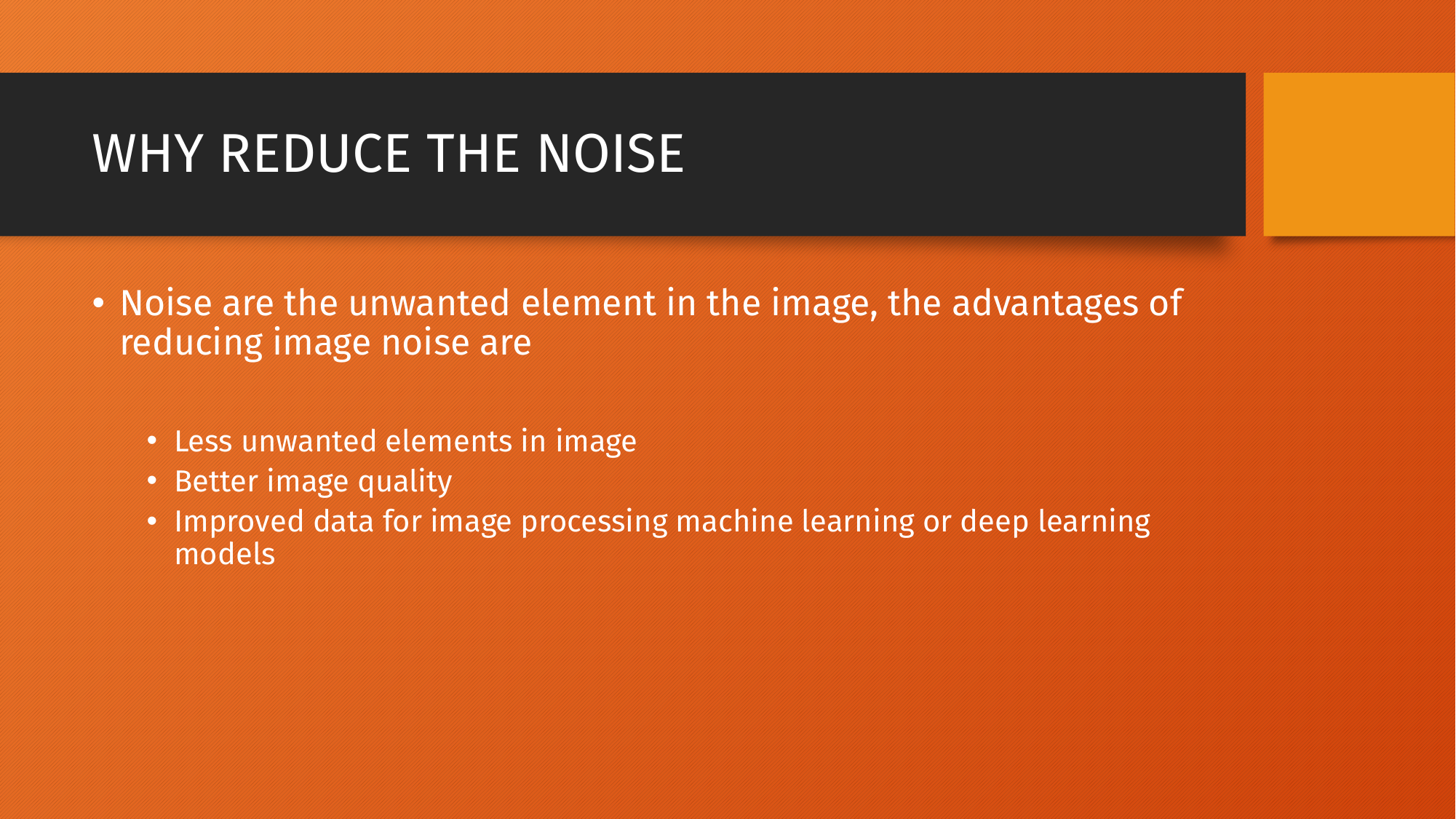

# WHY REDUCE THE NOISE
Noise are the unwanted element in the image, the advantages of reducing image noise are

Less unwanted elements in image
Better image quality
Improved data for image processing machine learning or deep learning models